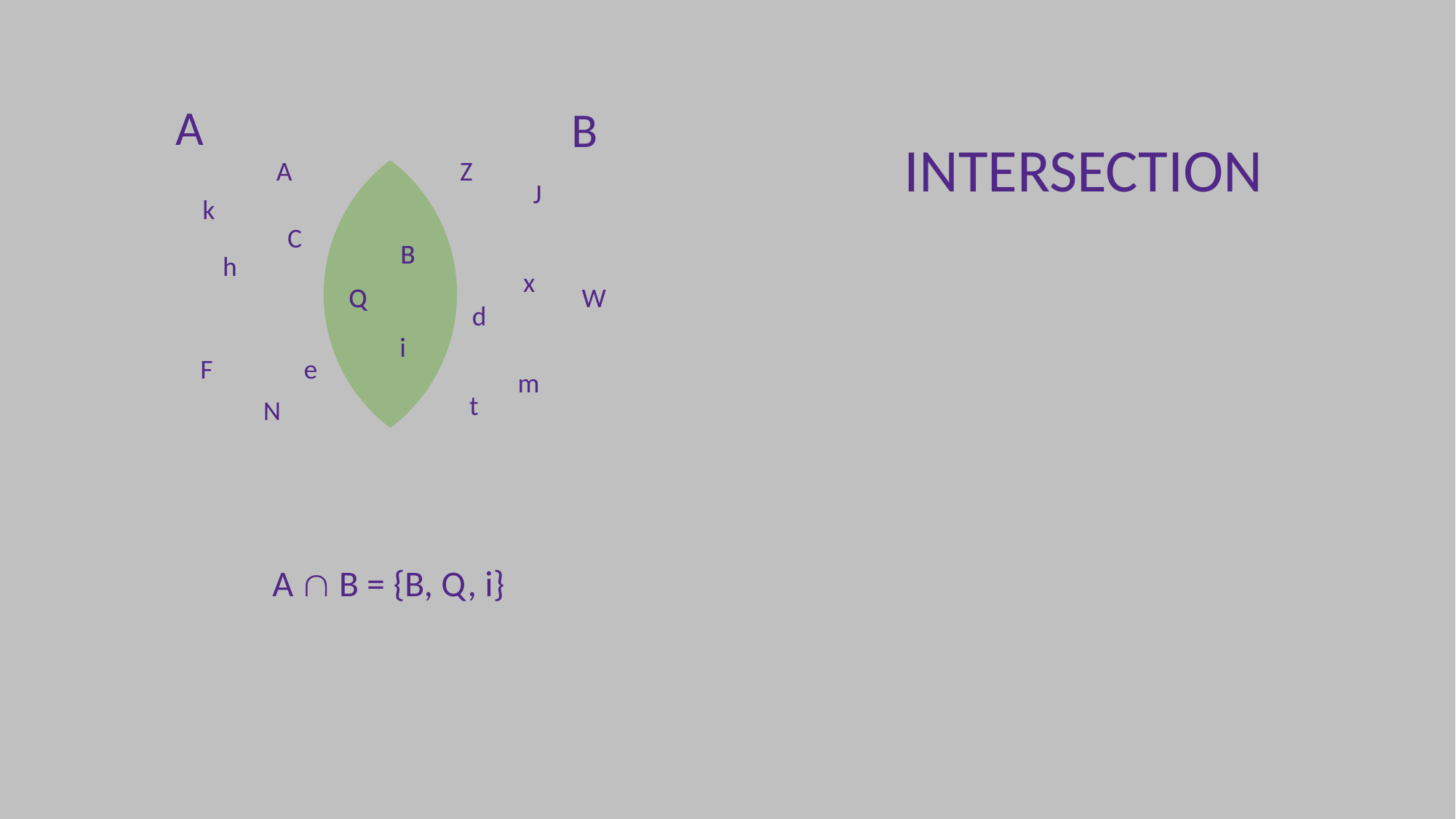

A
B
INTERSECTION
A
Z

J
k
C
B
B
h
x
W
Q
Q
d
i
i
F
e
m
t
N
A ∩ B = {B, Q, i}